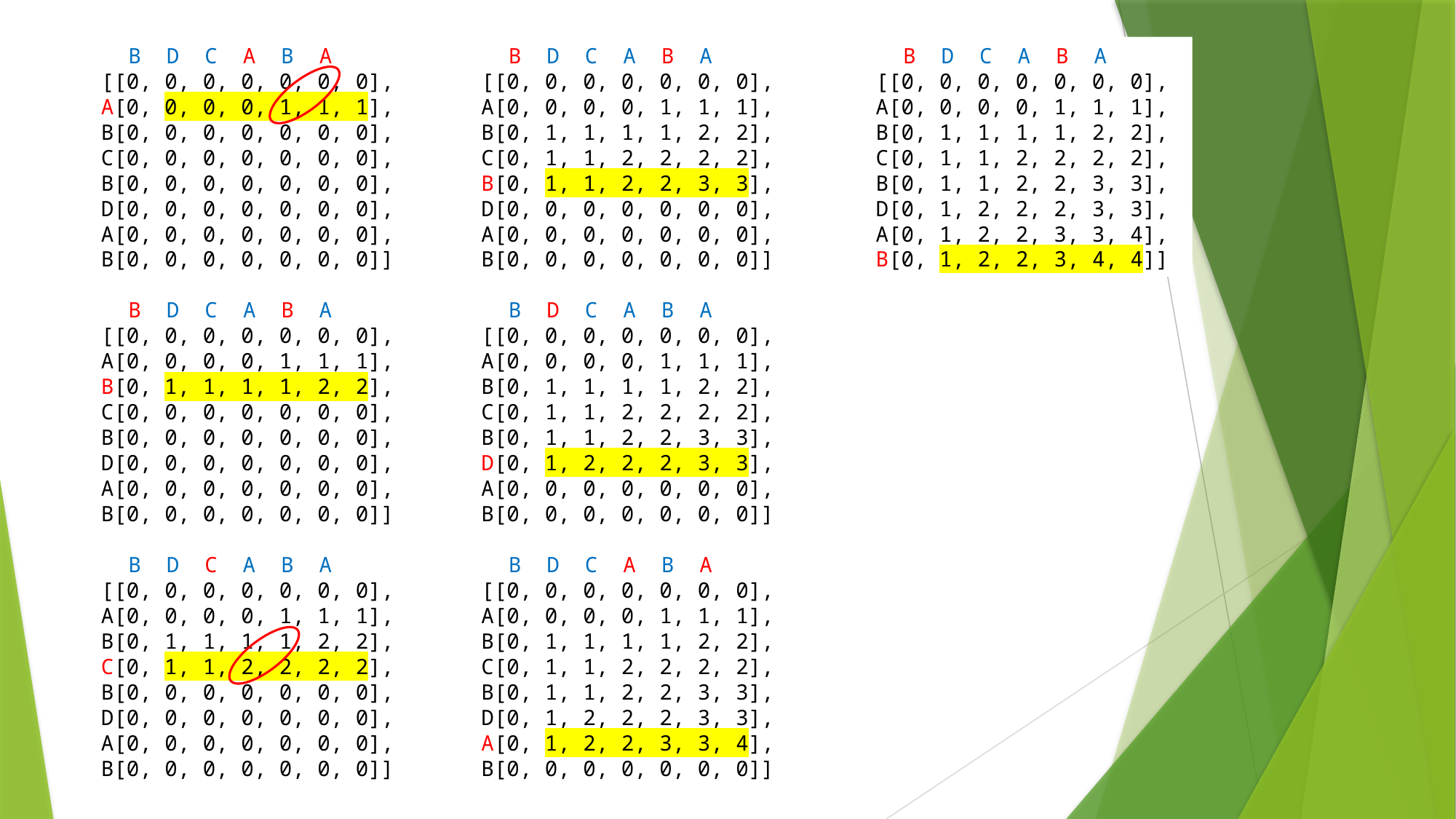

﻿     B  D  C  A  B  A﻿
[[0, 0, 0, 0, 0, 0, 0],
A[0, 0, 0, 0, 1, 1, 1],
B[0, 0, 0, 0, 0, 0, 0],
C[0, 0, 0, 0, 0, 0, 0],
B[0, 0, 0, 0, 0, 0, 0],
D[0, 0, 0, 0, 0, 0, 0],
A[0, 0, 0, 0, 0, 0, 0],
B[0, 0, 0, 0, 0, 0, 0]]

﻿     B  D  C  A  B  A﻿
[[0, 0, 0, 0, 0, 0, 0],
A[0, 0, 0, 0, 1, 1, 1],
B[0, 1, 1, 1, 1, 2, 2],
C[0, 0, 0, 0, 0, 0, 0],
B[0, 0, 0, 0, 0, 0, 0],
D[0, 0, 0, 0, 0, 0, 0],
A[0, 0, 0, 0, 0, 0, 0],
B[0, 0, 0, 0, 0, 0, 0]]

﻿     B  D  C  A  B  A﻿
[[0, 0, 0, 0, 0, 0, 0],
A[0, 0, 0, 0, 1, 1, 1],
B[0, 1, 1, 1, 1, 2, 2],
C[0, 1, 1, 2, 2, 2, 2],
B[0, 0, 0, 0, 0, 0, 0],
D[0, 0, 0, 0, 0, 0, 0],
A[0, 0, 0, 0, 0, 0, 0],
B[0, 0, 0, 0, 0, 0, 0]]
﻿     B  D  C  A  B  A﻿
[[0, 0, 0, 0, 0, 0, 0],
A[0, 0, 0, 0, 1, 1, 1],
B[0, 1, 1, 1, 1, 2, 2],
C[0, 1, 1, 2, 2, 2, 2],
B[0, 1, 1, 2, 2, 3, 3],
D[0, 0, 0, 0, 0, 0, 0],
A[0, 0, 0, 0, 0, 0, 0],
B[0, 0, 0, 0, 0, 0, 0]]

﻿     B  D  C  A  B  A﻿
[[0, 0, 0, 0, 0, 0, 0],
A[0, 0, 0, 0, 1, 1, 1],
B[0, 1, 1, 1, 1, 2, 2],
C[0, 1, 1, 2, 2, 2, 2],
B[0, 1, 1, 2, 2, 3, 3],
D[0, 1, 2, 2, 2, 3, 3],
A[0, 0, 0, 0, 0, 0, 0],
B[0, 0, 0, 0, 0, 0, 0]]

﻿     B  D  C  A  B  A﻿
[[0, 0, 0, 0, 0, 0, 0],
A[0, 0, 0, 0, 1, 1, 1],
B[0, 1, 1, 1, 1, 2, 2],
C[0, 1, 1, 2, 2, 2, 2],
B[0, 1, 1, 2, 2, 3, 3],
D[0, 1, 2, 2, 2, 3, 3],
A[0, 1, 2, 2, 3, 3, 4],
B[0, 0, 0, 0, 0, 0, 0]]
﻿     B  D  C  A  B  A﻿
[[0, 0, 0, 0, 0, 0, 0],
A[0, 0, 0, 0, 1, 1, 1],
B[0, 1, 1, 1, 1, 2, 2],
C[0, 1, 1, 2, 2, 2, 2],
B[0, 1, 1, 2, 2, 3, 3],
D[0, 1, 2, 2, 2, 3, 3],
A[0, 1, 2, 2, 3, 3, 4],
B[0, 1, 2, 2, 3, 4, 4]]